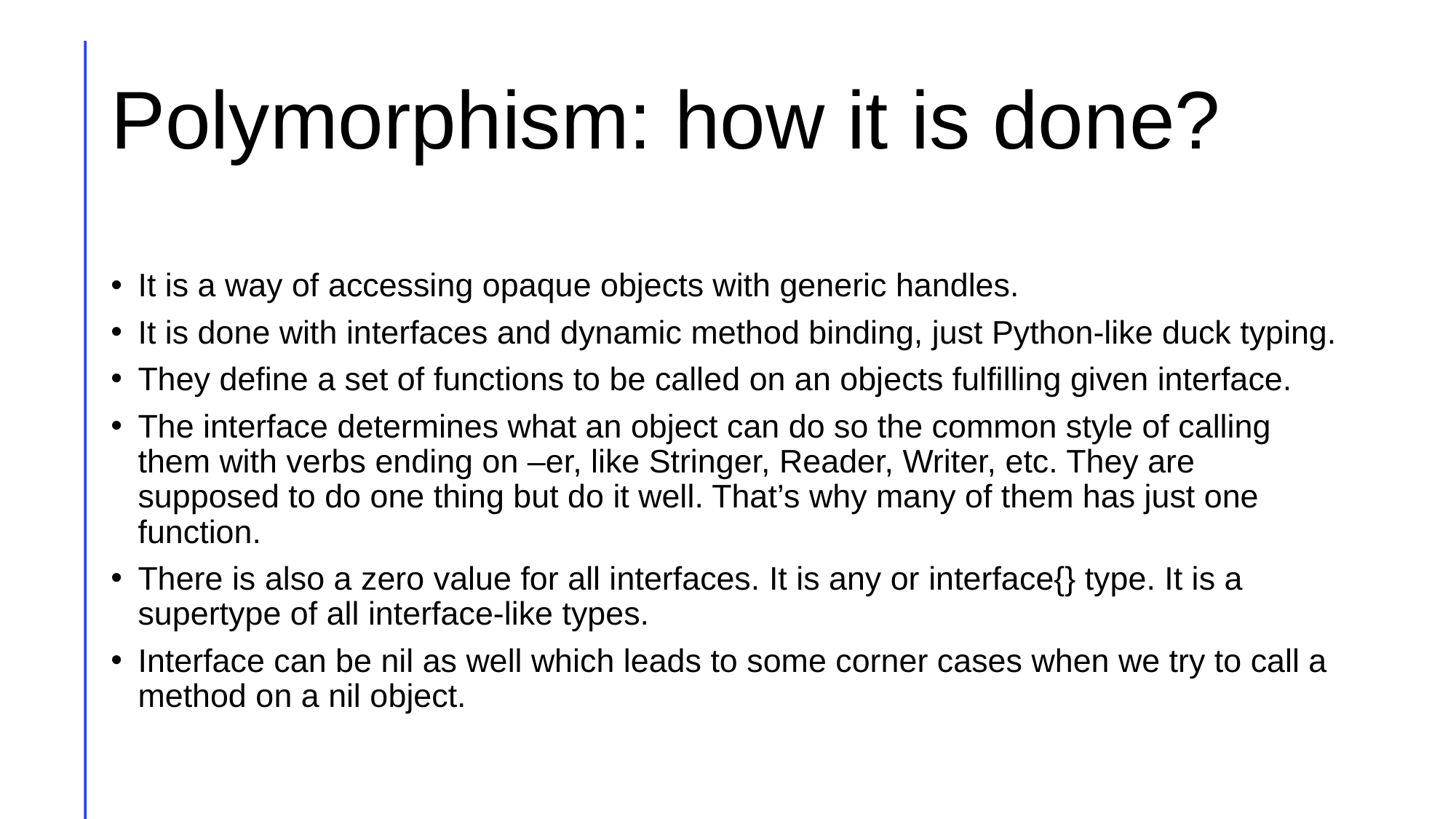

# Polymorphism: how it is done?

It is a way of accessing opaque objects with generic handles.
It is done with interfaces and dynamic method binding, just Python-like duck typing.
They define a set of functions to be called on an objects fulfilling given interface.
The interface determines what an object can do so the common style of calling them with verbs ending on –er, like Stringer, Reader, Writer, etc. They are supposed to do one thing but do it well. That’s why many of them has just one function.
There is also a zero value for all interfaces. It is any or interface{} type. It is a supertype of all interface-like types.
Interface can be nil as well which leads to some corner cases when we try to call a method on a nil object.